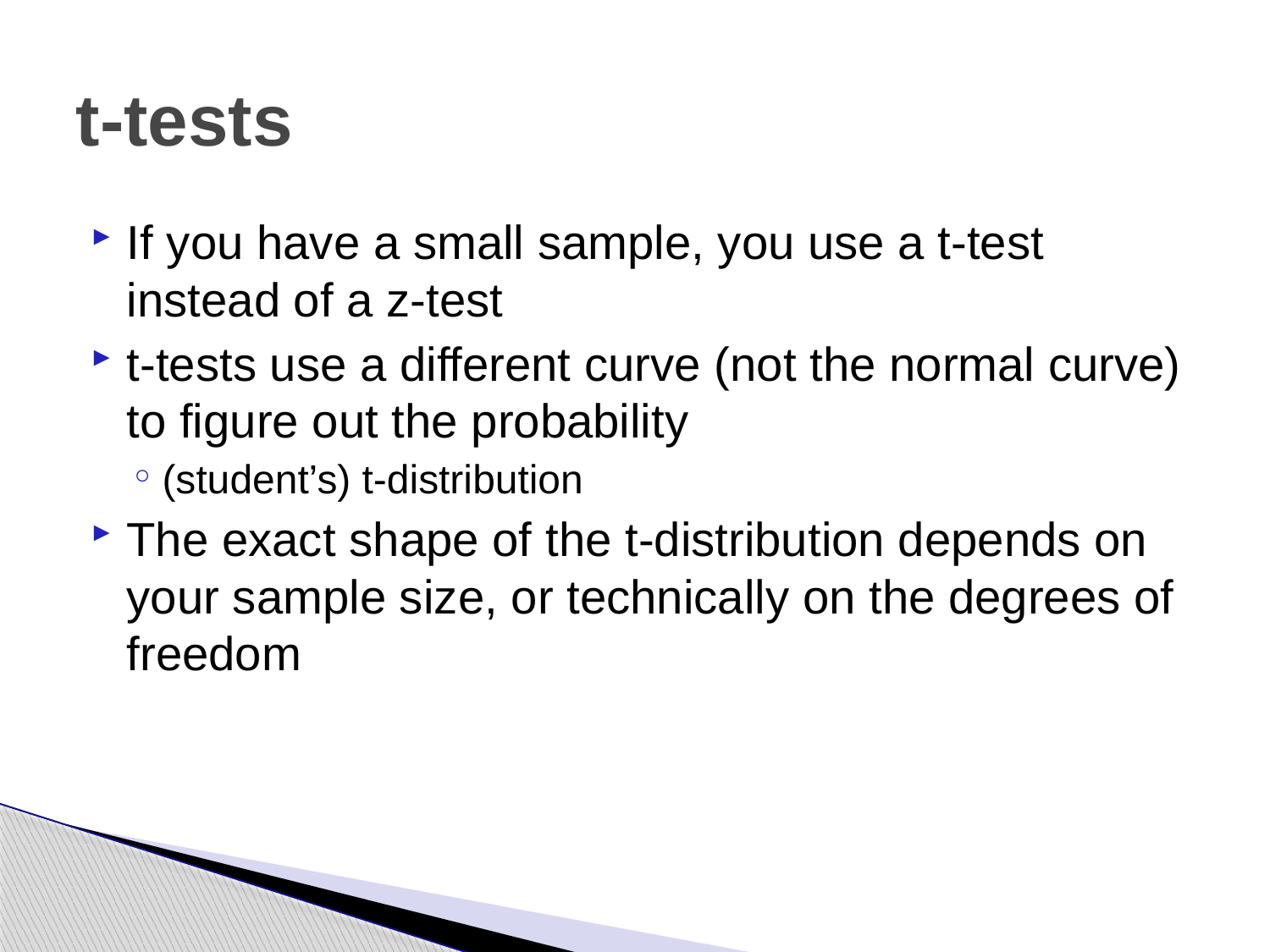

# t-tests
If you have a small sample, you use a t-test instead of a z-test
t-tests use a different curve (not the normal curve) to figure out the probability
(student’s) t-distribution
The exact shape of the t-distribution depends on your sample size, or technically on the degrees of freedom